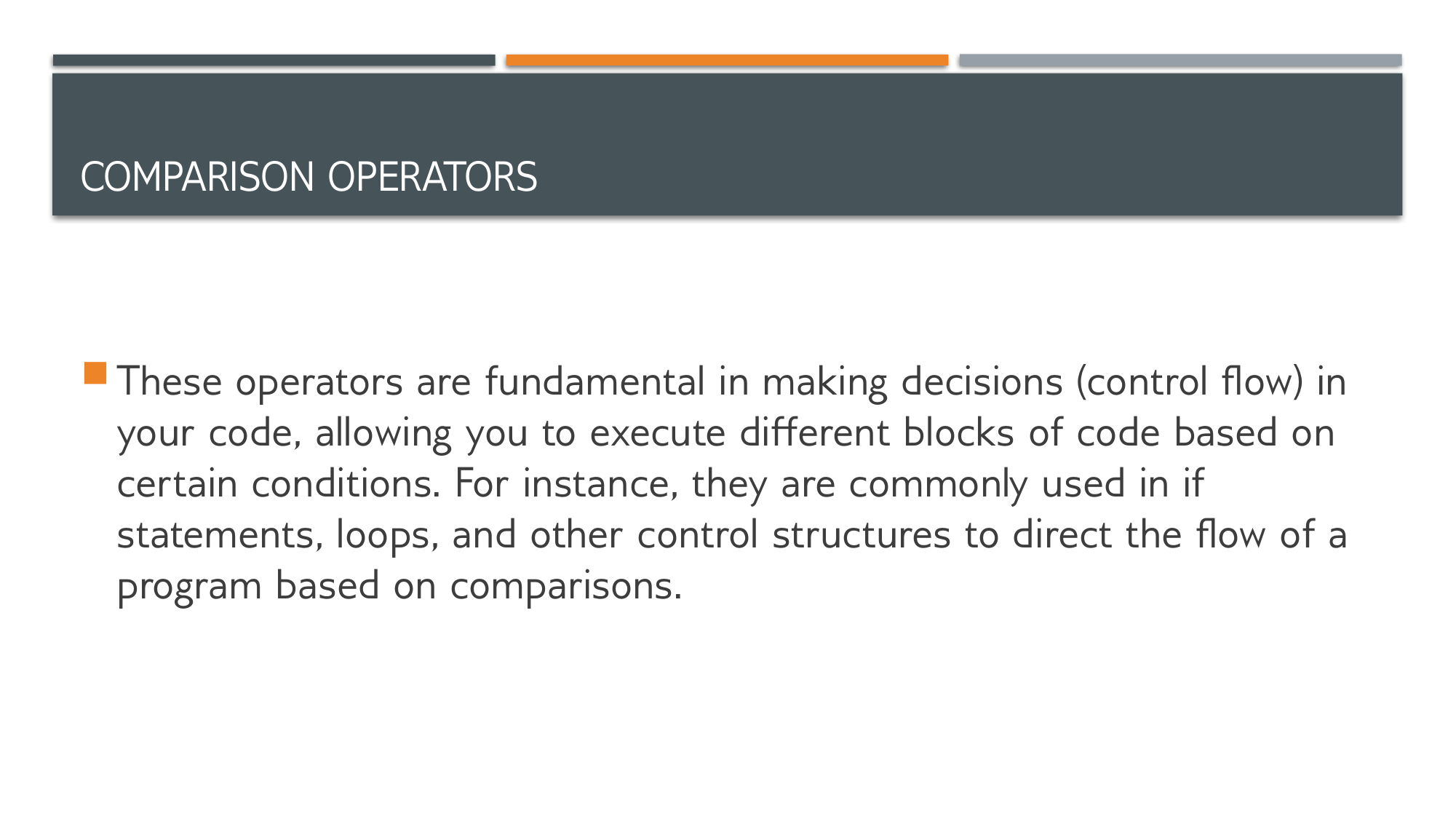

# Comparison Operators
These operators are fundamental in making decisions (control flow) in your code, allowing you to execute different blocks of code based on certain conditions. For instance, they are commonly used in if statements, loops, and other control structures to direct the flow of a program based on comparisons.